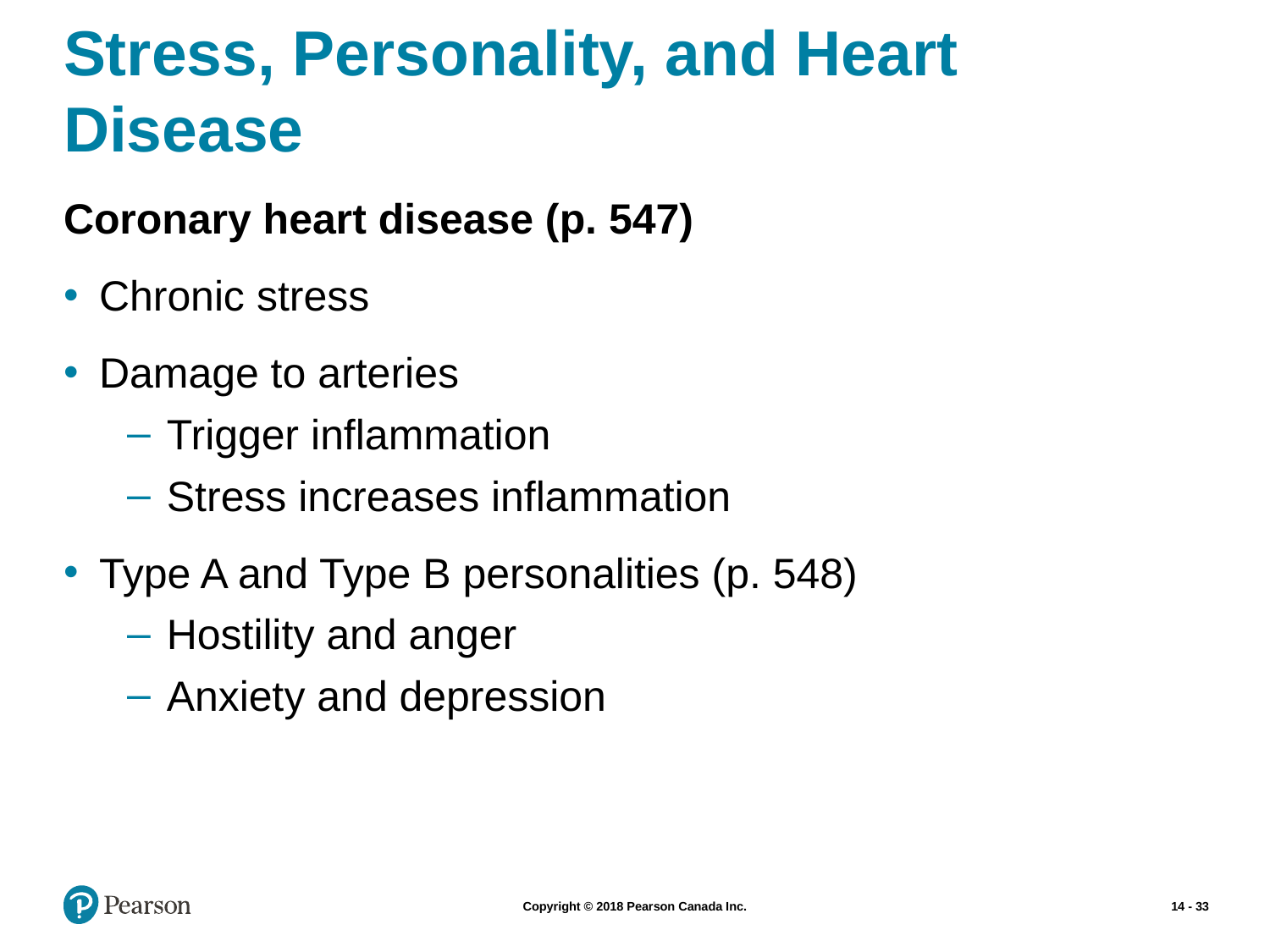

# Stress, Personality, and Heart Disease
Coronary heart disease (p. 547)
Chronic stress
Damage to arteries
Trigger inflammation
Stress increases inflammation
Type A and Type B personalities (p. 548)
Hostility and anger
Anxiety and depression